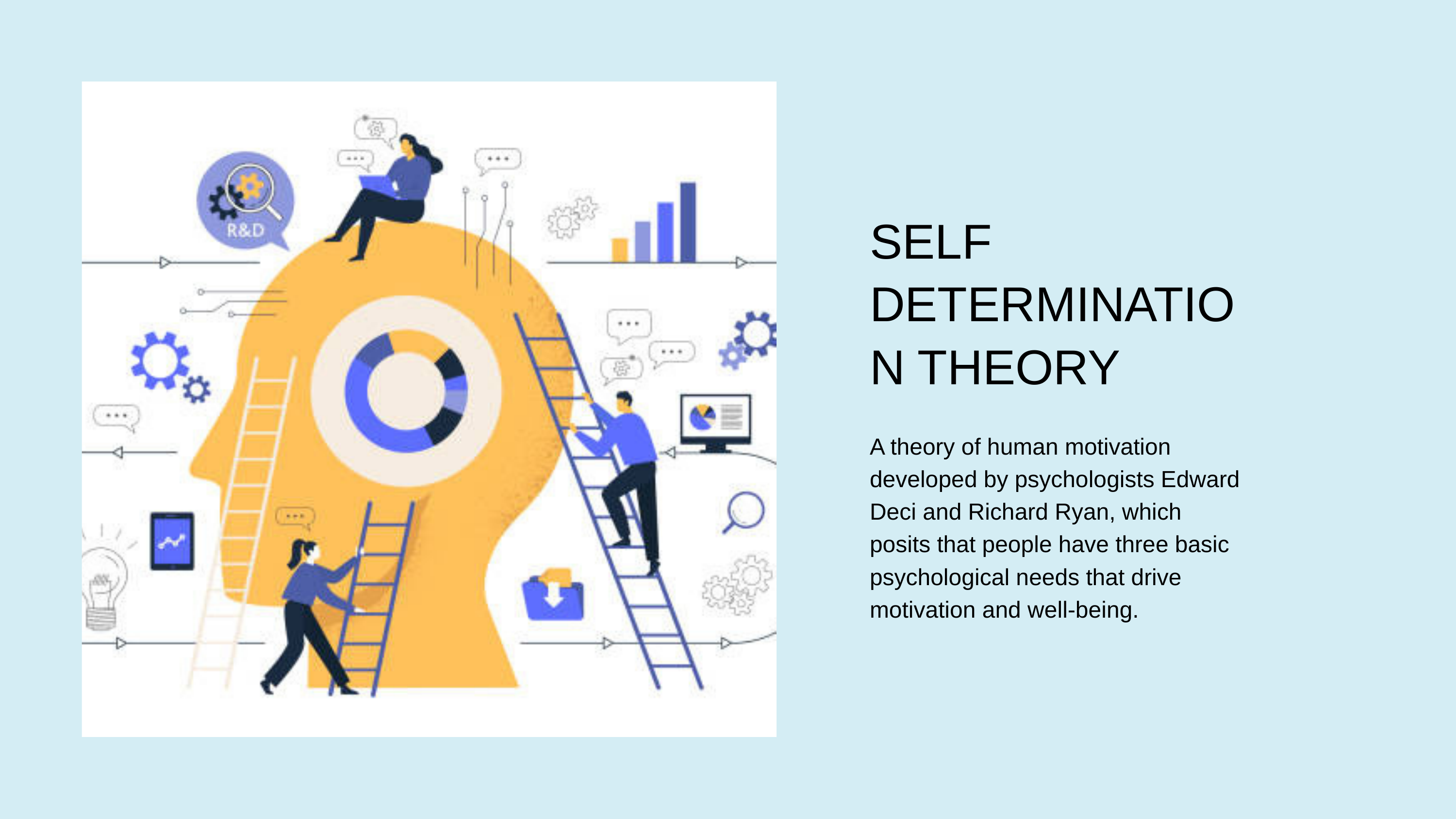

SELF DETERMINATION THEORY
A theory of human motivation developed by psychologists Edward Deci and Richard Ryan, which posits that people have three basic psychological needs that drive motivation and well-being.